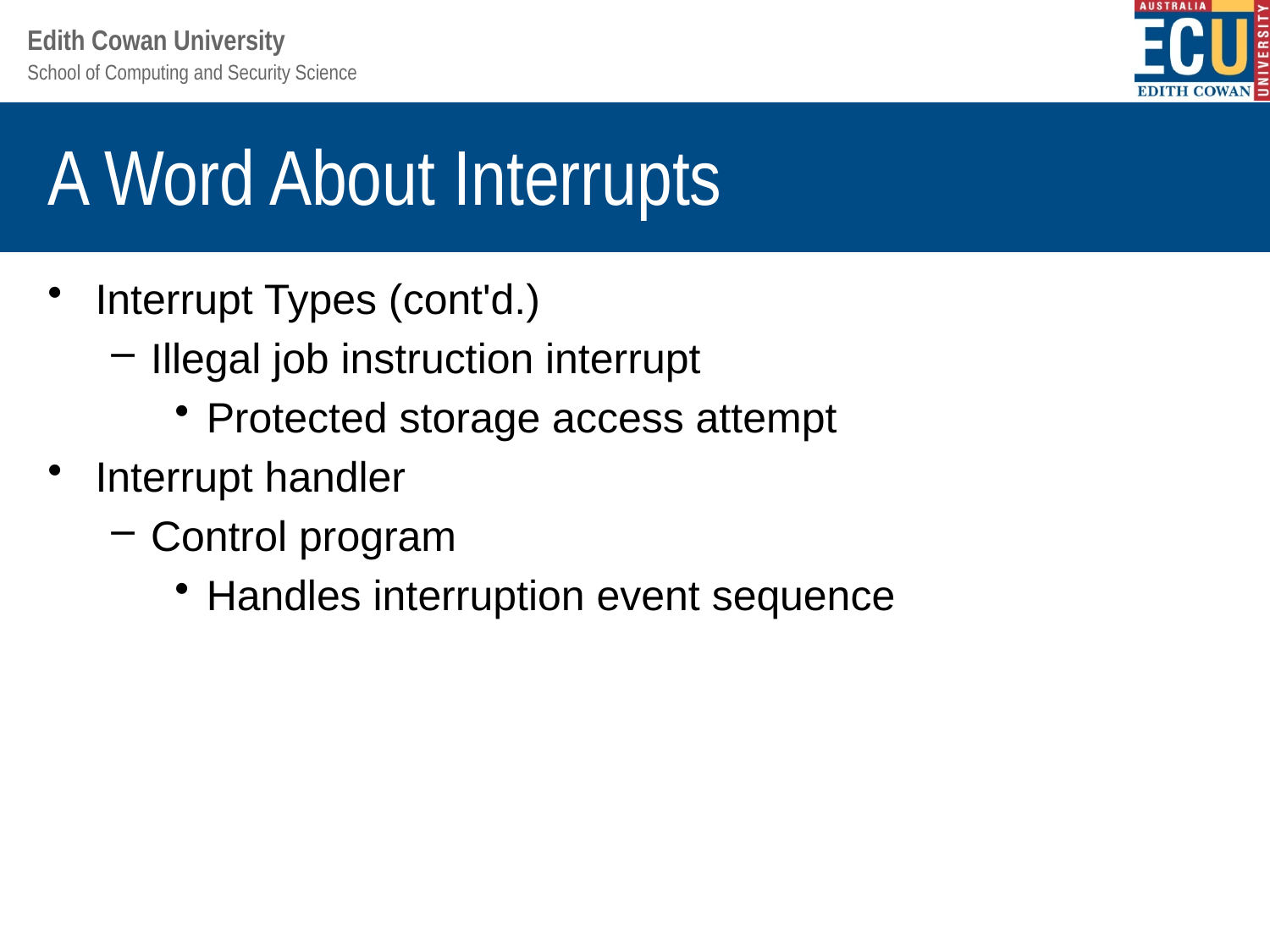

# A Word About Interrupts
Interrupt Types (cont'd.)
Illegal job instruction interrupt
Protected storage access attempt
Interrupt handler
Control program
Handles interruption event sequence